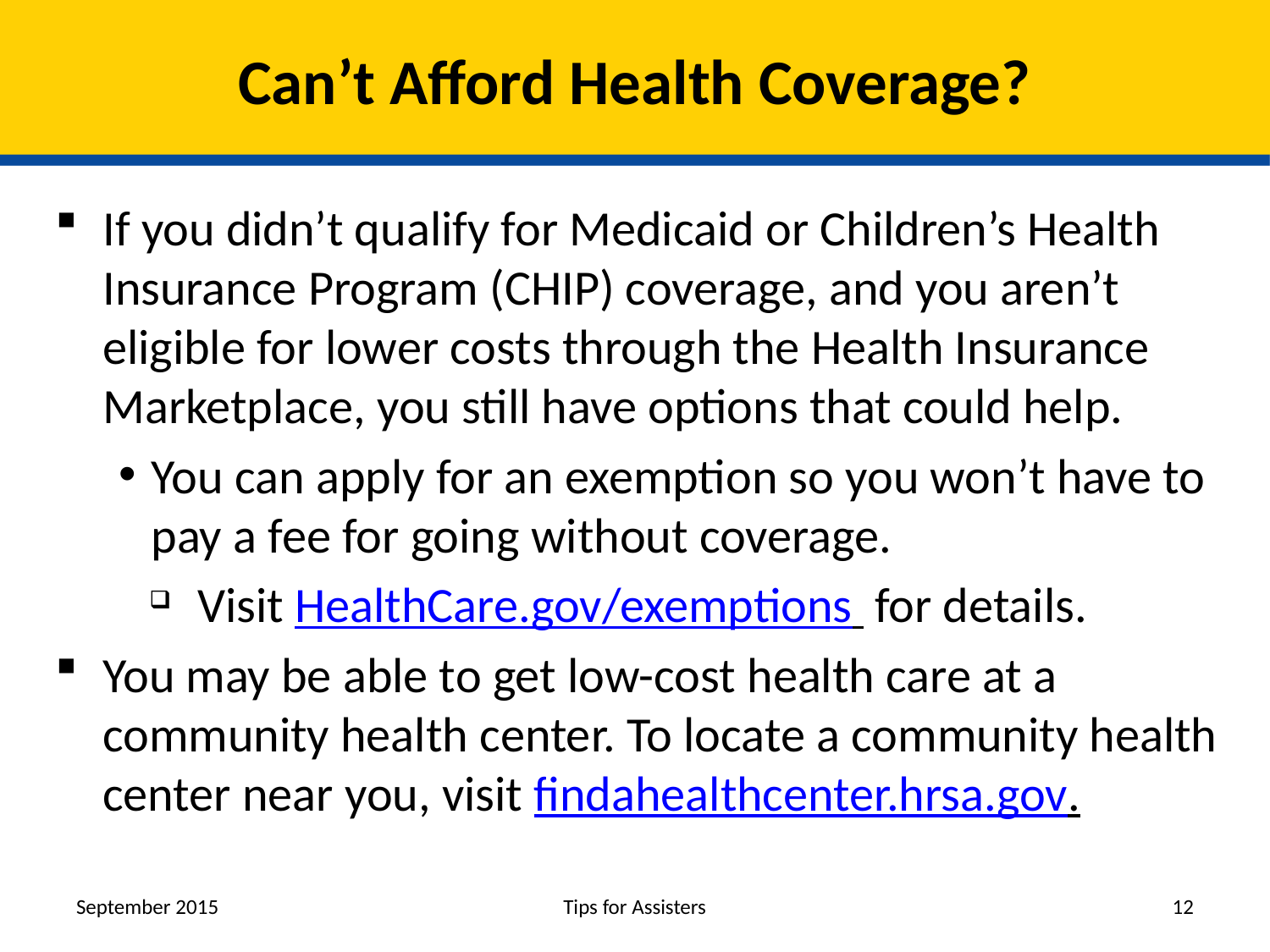

# Can’t Afford Health Coverage?
If you didn’t qualify for Medicaid or Children’s Health Insurance Program (CHIP) coverage, and you aren’t eligible for lower costs through the Health Insurance Marketplace, you still have options that could help.
You can apply for an exemption so you won’t have to pay a fee for going without coverage.
Visit HealthCare.gov/exemptions  for details.
You may be able to get low-cost health care at a community health center. To locate a community health center near you, visit findahealthcenter.hrsa.gov.
September 2015
Tips for Assisters
12